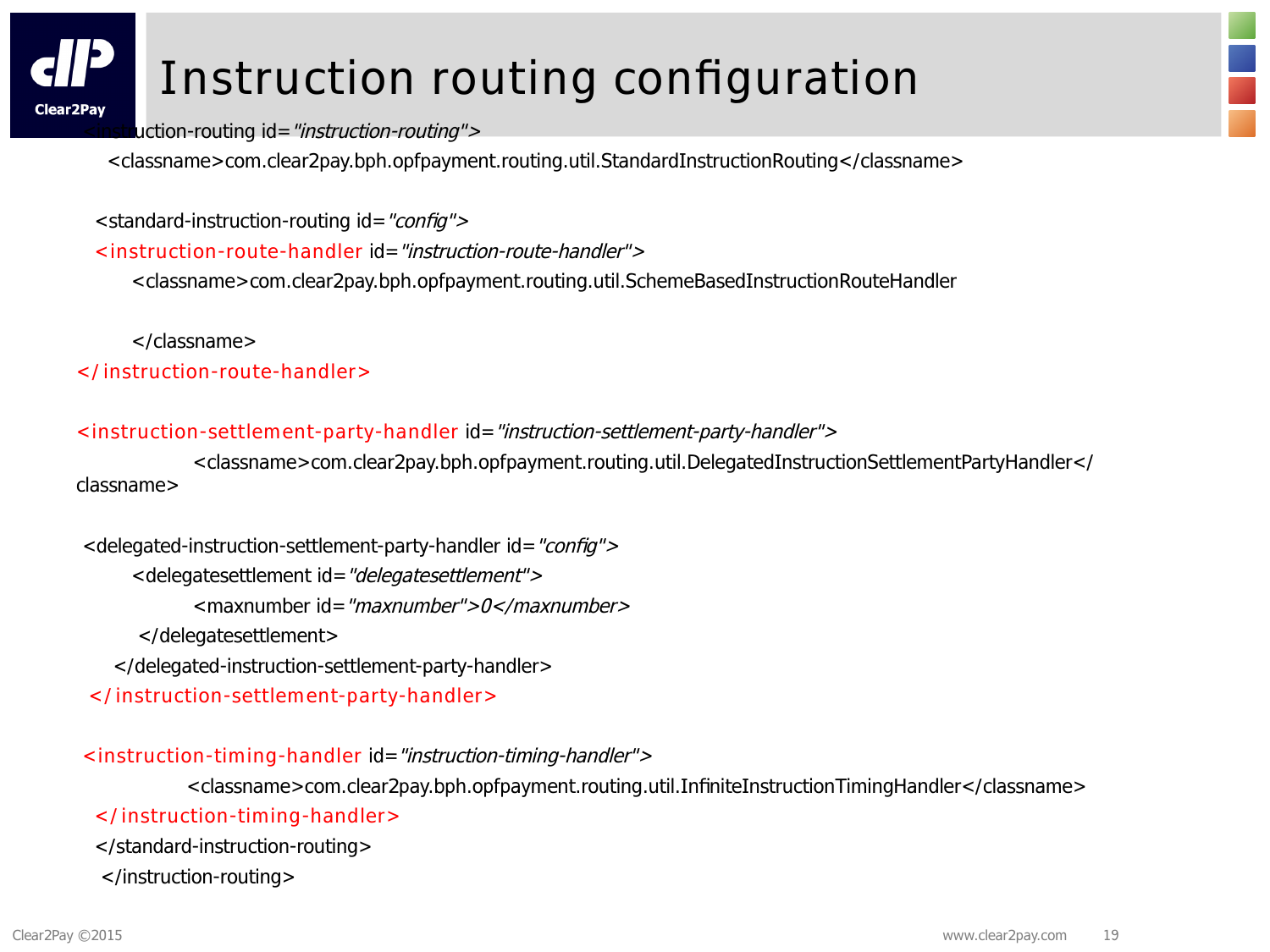

# Instruction routing configuration
 <instruction-routing id="instruction-routing">
     <classname>com.clear2pay.bph.opfpayment.routing.util.StandardInstructionRouting</classname>

   <standard-instruction-routing id="config">
   <instruction-route-handler id="instruction-route-handler">
         <classname>com.clear2pay.bph.opfpayment.routing.util.SchemeBasedInstructionRouteHandler

         </classname>
</instruction-route-handler>

<instruction-settlement-party-handler id="instruction-settlement-party-handler">
                   <classname>com.clear2pay.bph.opfpayment.routing.util.DelegatedInstructionSettlementPartyHandler</classname>

 <delegated-instruction-settlement-party-handler id="config">
         <delegatesettlement id="delegatesettlement">
                   <maxnumber id="maxnumber">0</maxnumber>
          </delegatesettlement>
      </delegated-instruction-settlement-party-handler>
  </instruction-settlement-party-handler>

 <instruction-timing-handler id="instruction-timing-handler">
                  <classname>com.clear2pay.bph.opfpayment.routing.util.InfiniteInstructionTimingHandler</classname>
   </instruction-timing-handler>
   </standard-instruction-routing>
    </instruction-routing>